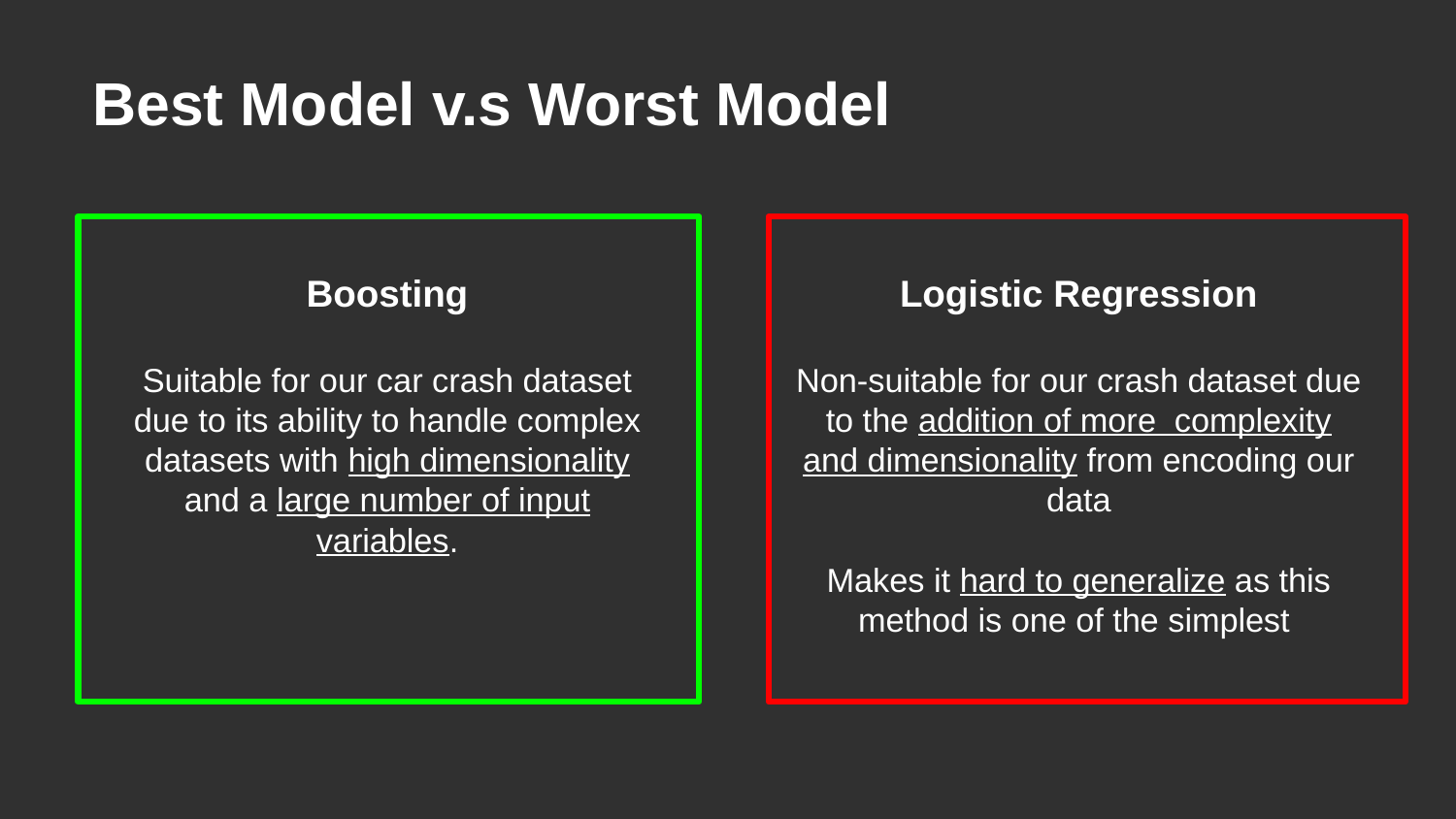

# Best Model v.s Worst Model

Boosting

Suitable for our car crash dataset due to its ability to handle complex datasets with high dimensionality and a large number of input variables.

Logistic Regression

Non-suitable for our crash dataset due to the addition of more  complexity and dimensionality from encoding our data

Makes it hard to generalize as this method is one of the simplest